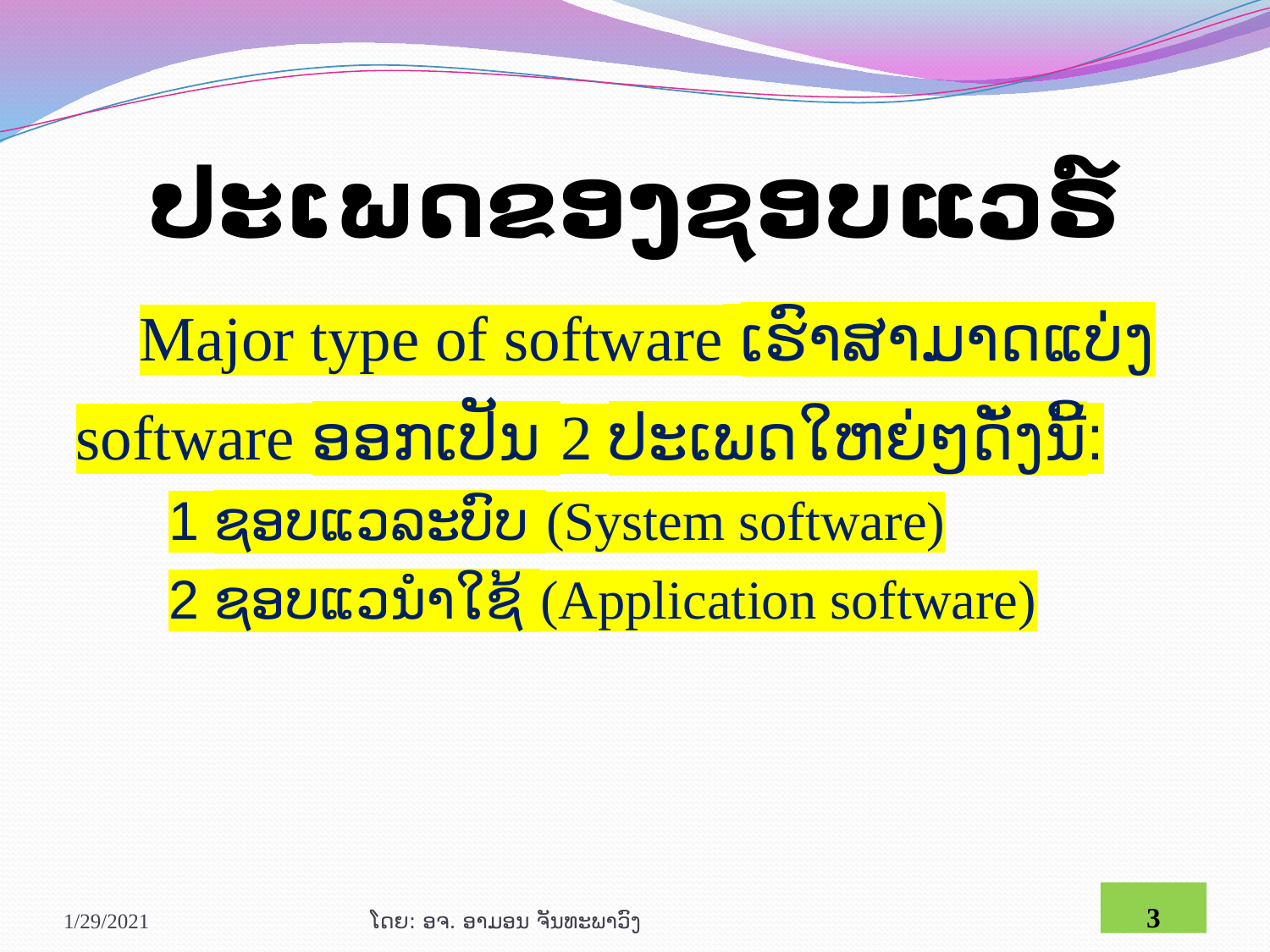

# ປະເພດຂອງຊອບແວຣ໌
Major type of software ເຮົາສາມາດແບ່ງ software ອອກເປັນ 2 ປະເພດໃຫຍ່ໆດັ່ງນີ້:
1 ຊອບແວລະບົບ (System software)
2 ຊອບແວນໍາໃຊ້ (Application software)
1/29/2021
ໂດຍ: ອຈ. ອາມອນ ຈັນທະພາວົງ
3